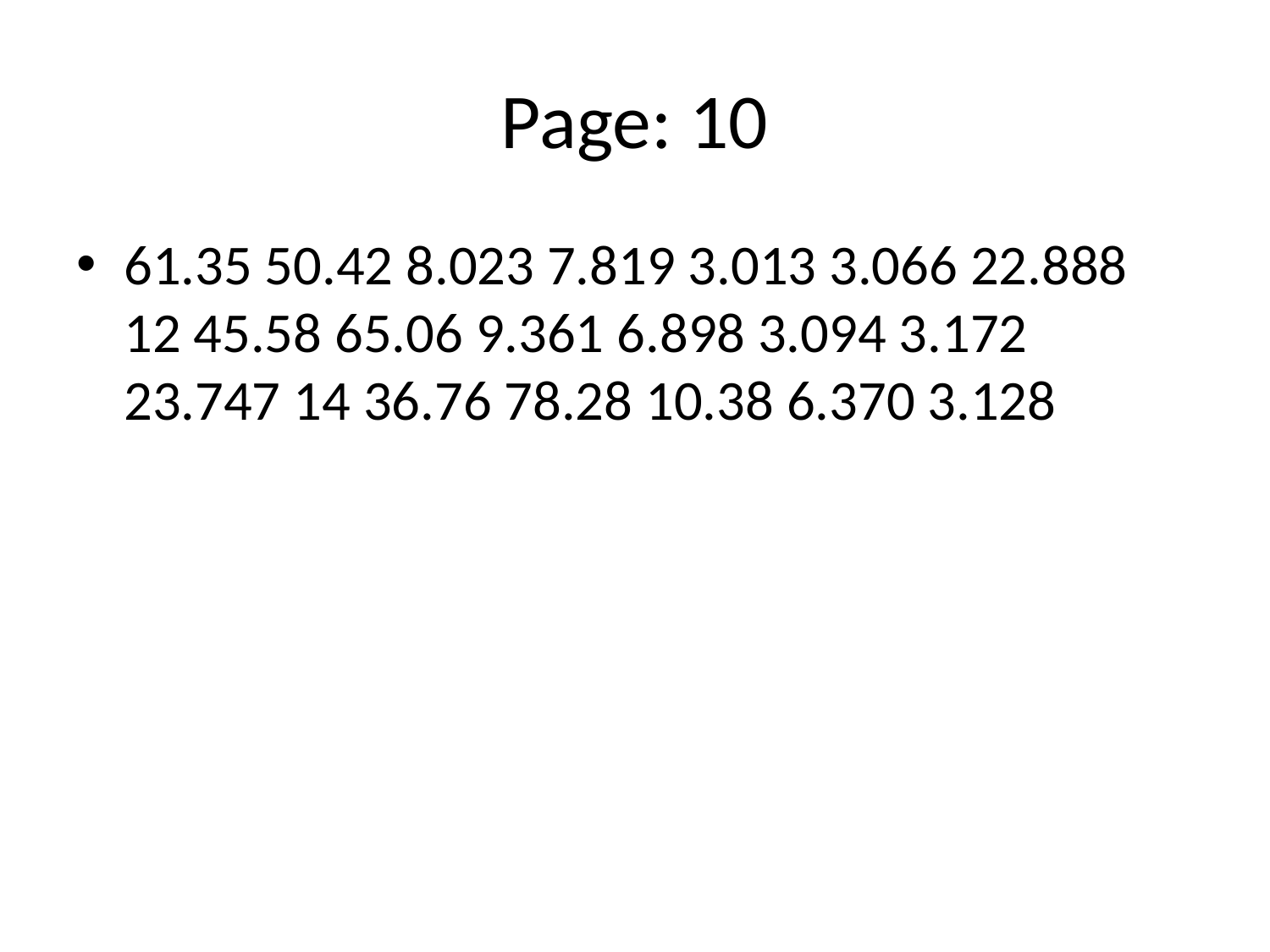

# Page: 10
61.35 50.42 8.023 7.819 3.013 3.066 22.888 12 45.58 65.06 9.361 6.898 3.094 3.172 23.747 14 36.76 78.28 10.38 6.370 3.128